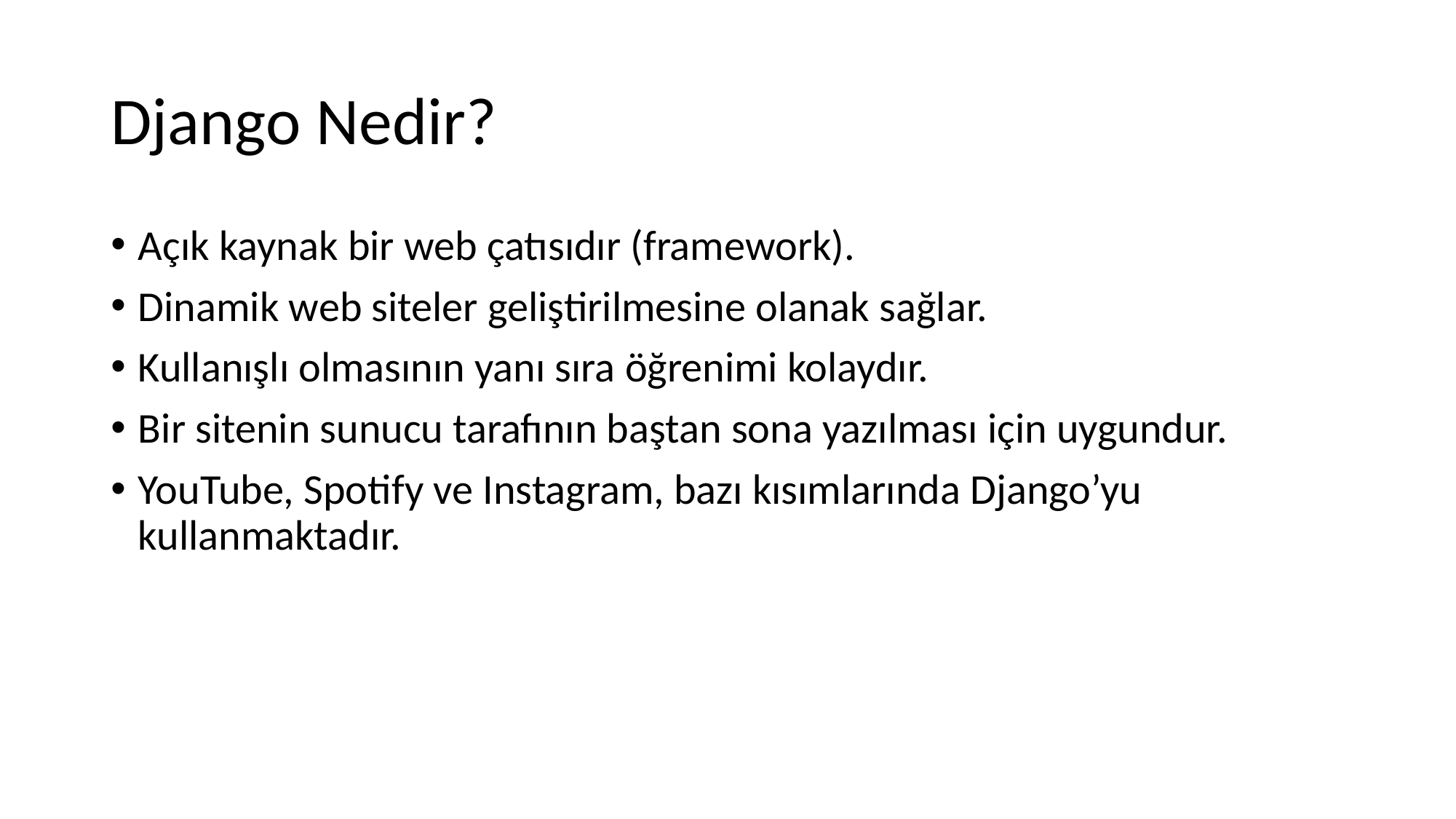

# Django Nedir?
Açık kaynak bir web çatısıdır (framework).
Dinamik web siteler geliştirilmesine olanak sağlar.
Kullanışlı olmasının yanı sıra öğrenimi kolaydır.
Bir sitenin sunucu tarafının baştan sona yazılması için uygundur.
YouTube, Spotify ve Instagram, bazı kısımlarında Django’yu kullanmaktadır.